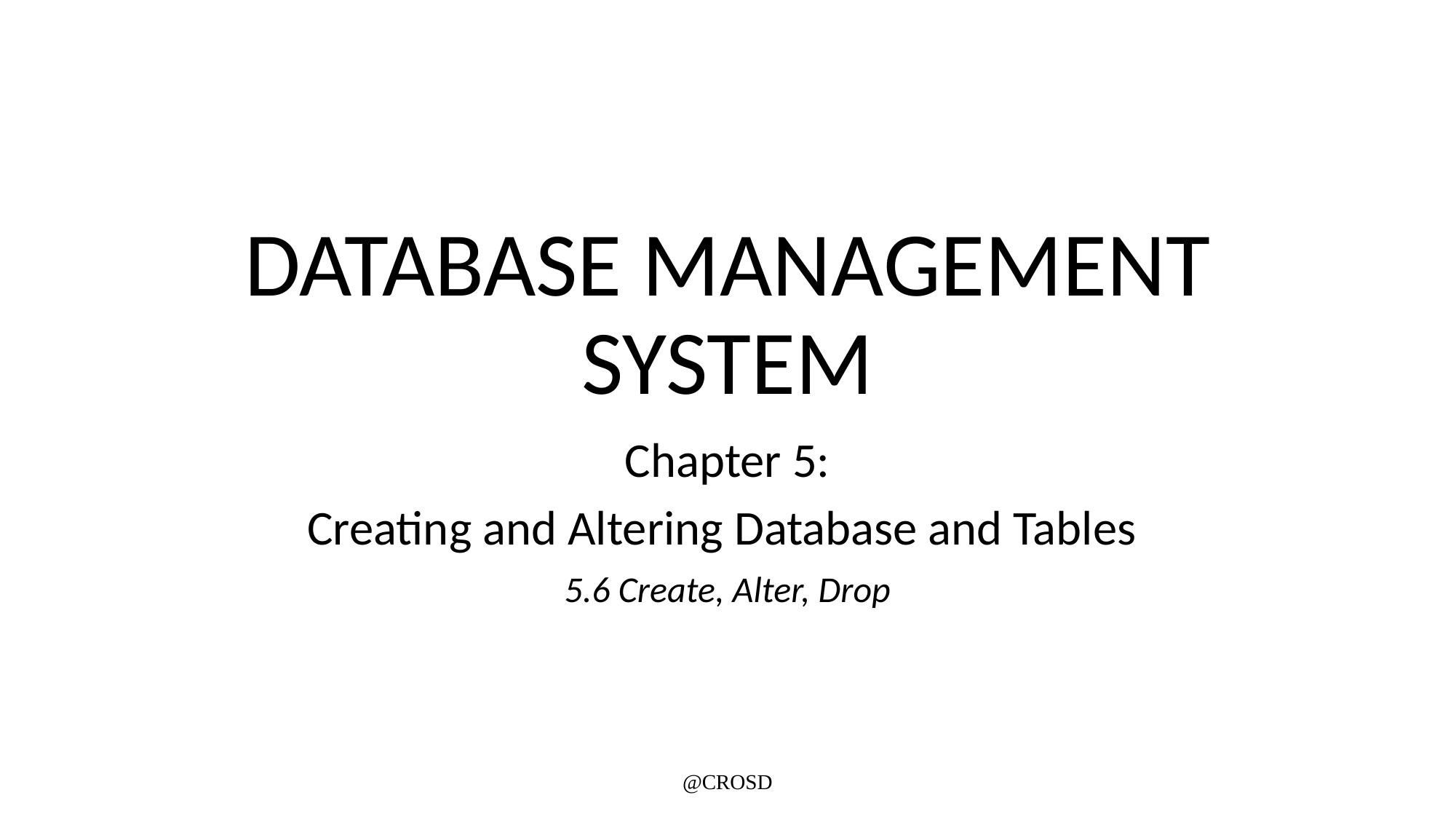

# DATABASE MANAGEMENT SYSTEM
Chapter 5:
Creating and Altering Database and Tables
5.6 Create, Alter, Drop
@CROSD
1